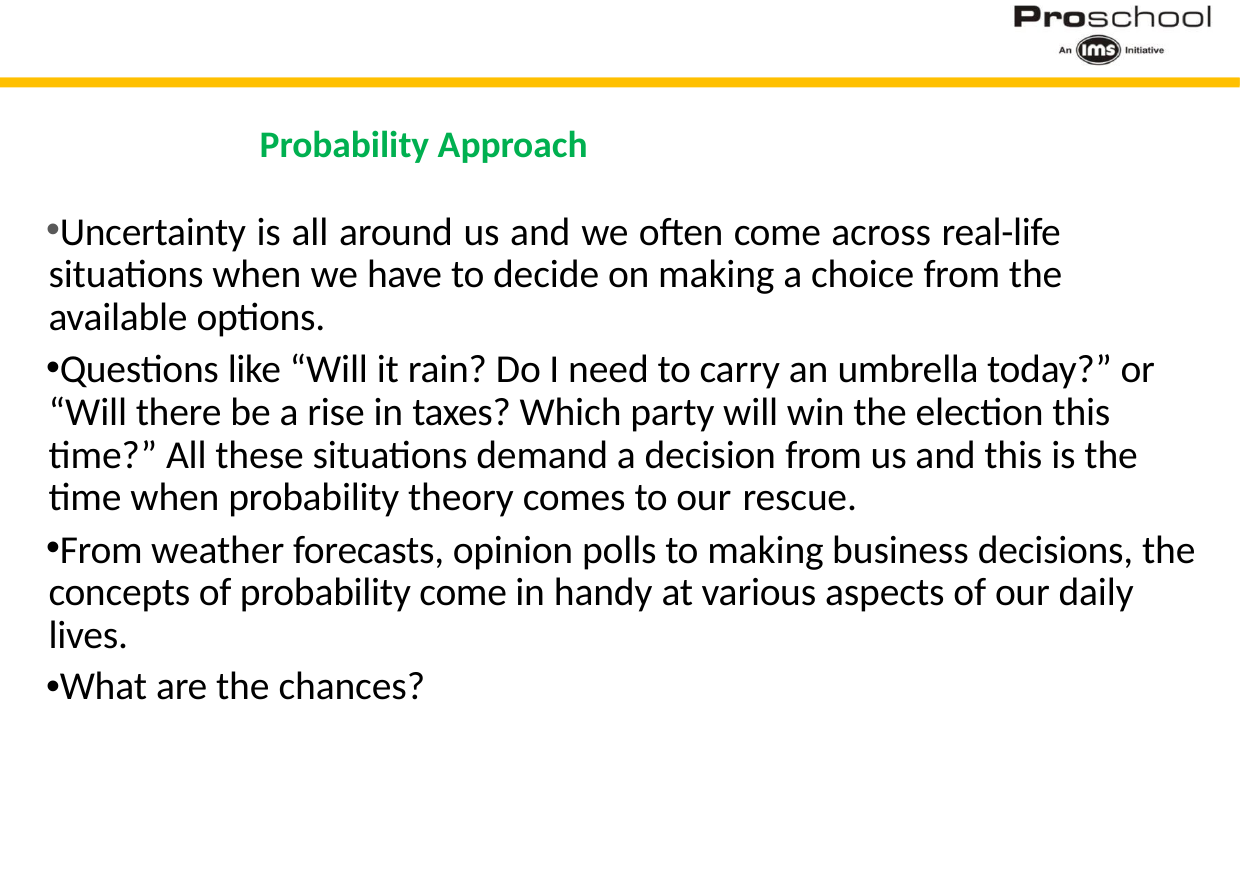

Probability Approach
Uncertainty is all around us and we often come across real-life  situations when we have to decide on making a choice from the  available options.
Questions like “Will it rain? Do I need to carry an umbrella today?” or  “Will there be a rise in taxes? Which party will win the election this  time?” All these situations demand a decision from us and this is the  time when probability theory comes to our rescue.
From weather forecasts, opinion polls to making business decisions, the  concepts of probability come in handy at various aspects of our daily  lives.
•What are the chances?